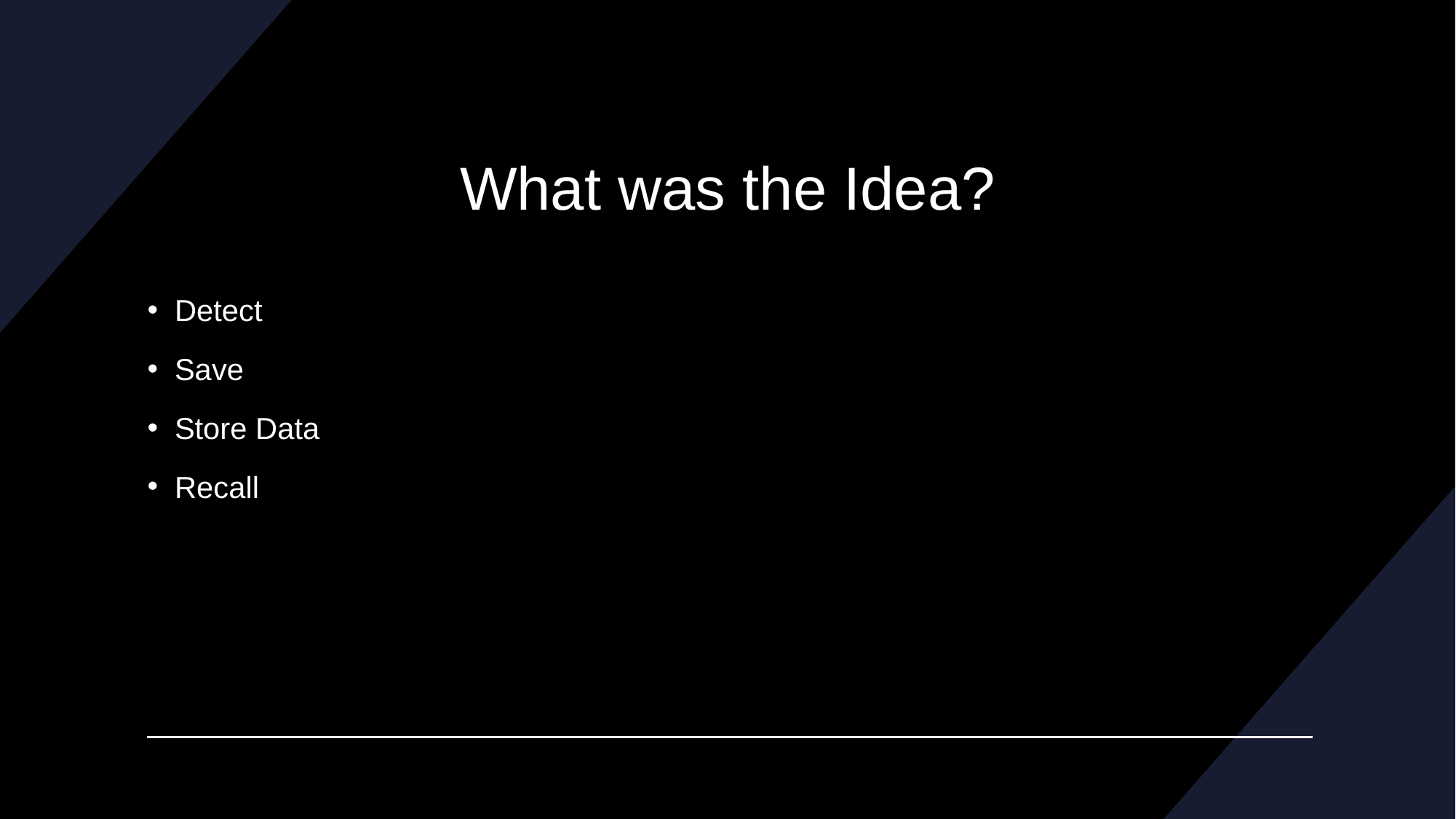

# What was the Idea?
Detect
Save
Store Data
Recall